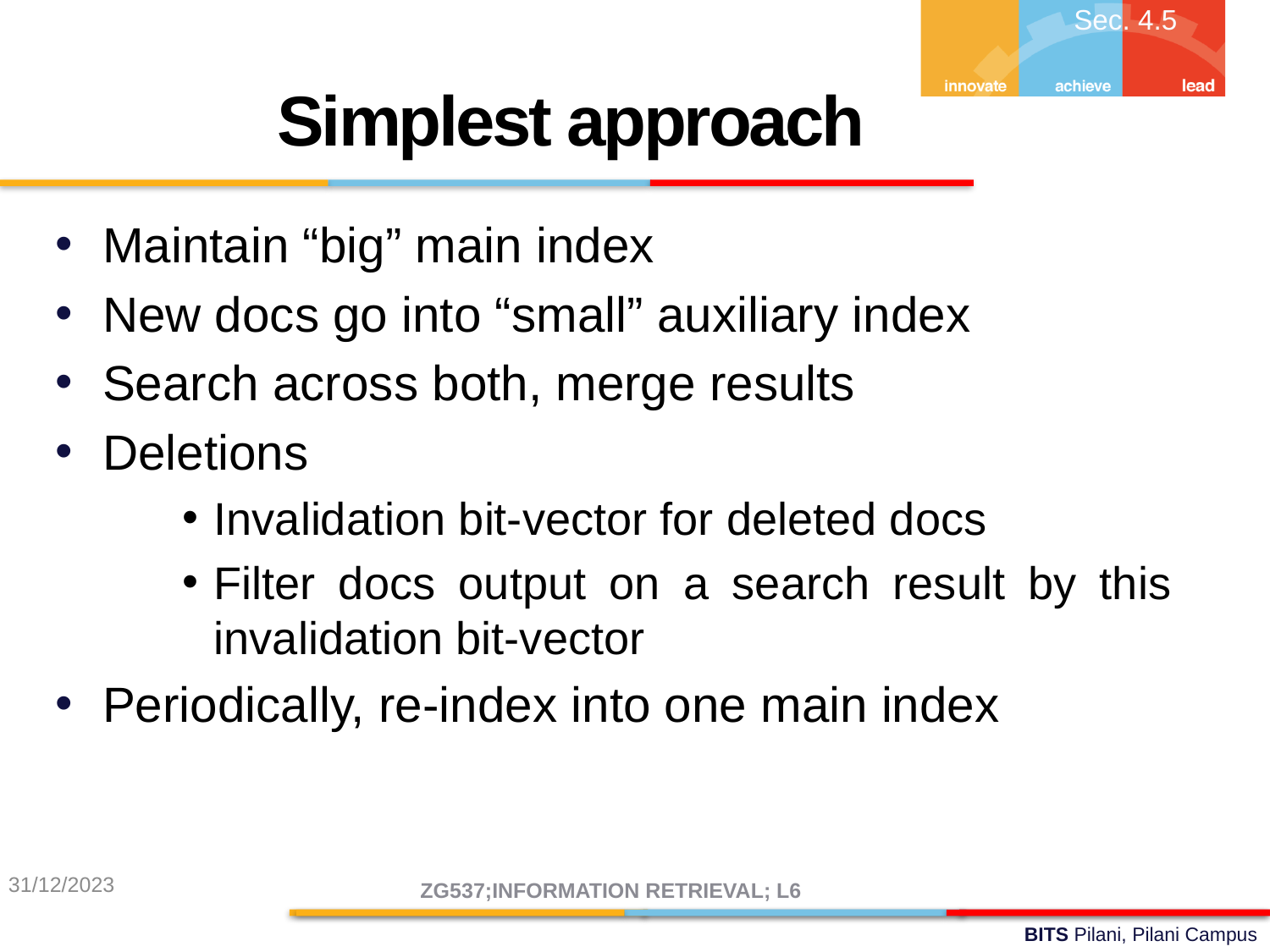

Sec. 4.5
Simplest approach
Maintain “big” main index
New docs go into “small” auxiliary index
Search across both, merge results
Deletions
Invalidation bit-vector for deleted docs
Filter docs output on a search result by this invalidation bit-vector
Periodically, re-index into one main index
31/12/2023
ZG537;INFORMATION RETRIEVAL; L6